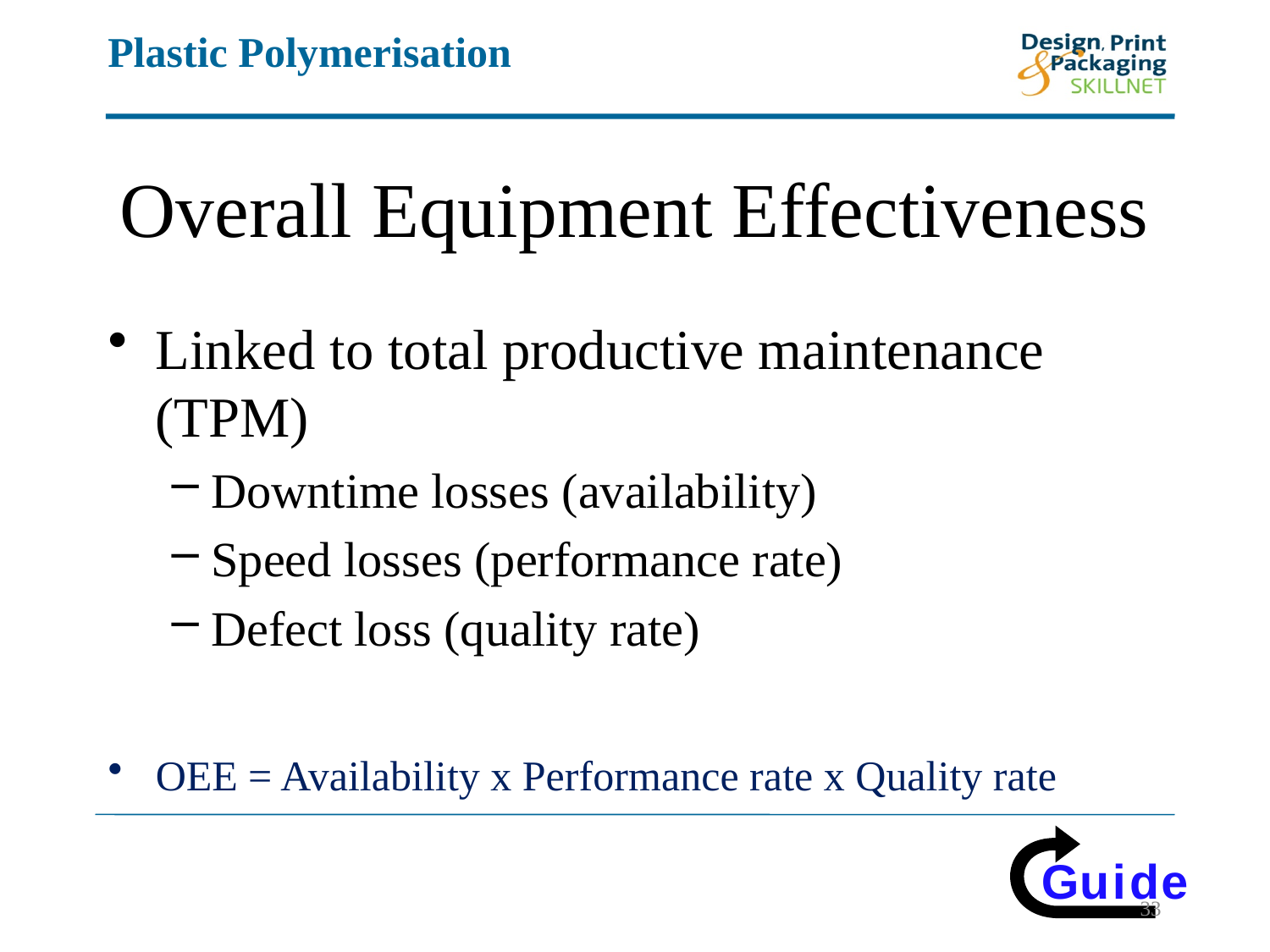

# Overall Equipment Effectiveness
Linked to total productive maintenance (TPM)
Downtime losses (availability)
Speed losses (performance rate)
Defect loss (quality rate)

OEE = Availability x Performance rate x Quality rate
33